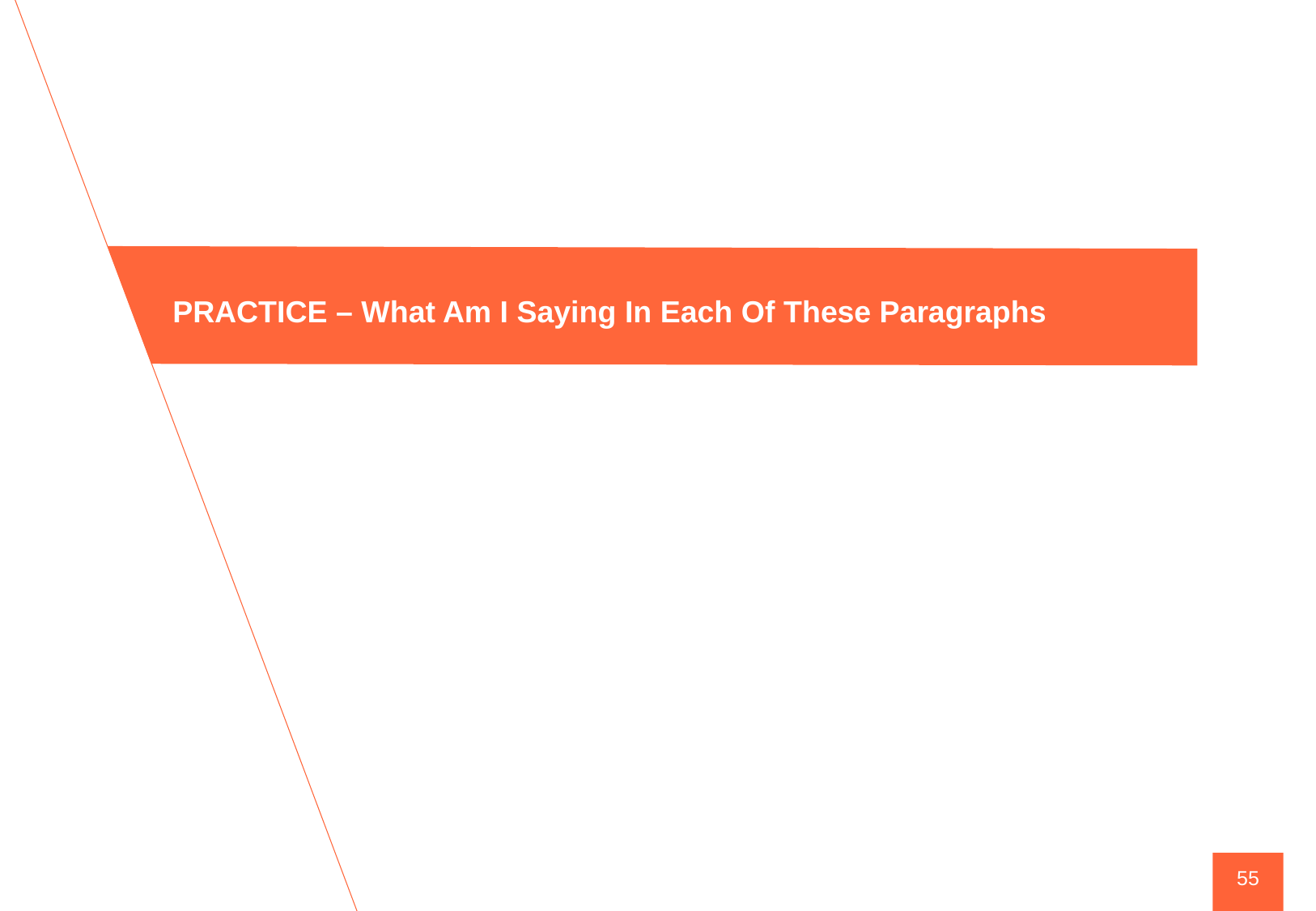

PRACTICE – What Am I Saying In Each Of These Paragraphs